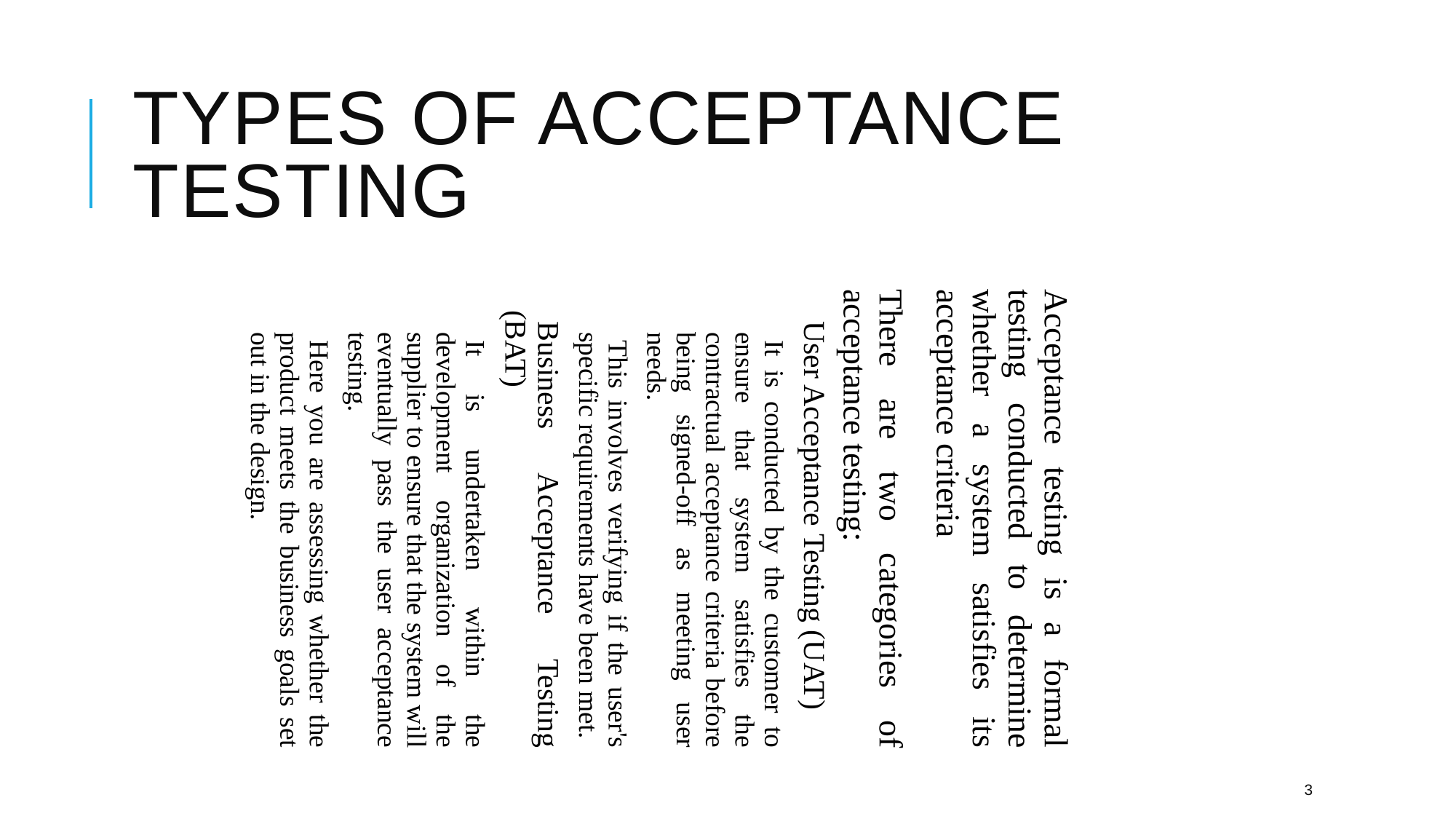

Types of Acceptance Testing
Acceptance testing is a formal testing conducted to determine whether a system satisfies its acceptance criteria
There are two categories of acceptance testing:
User Acceptance Testing (UAT)
It is conducted by the customer to ensure that system satisfies the contractual acceptance criteria before being signed-off as meeting user needs.
This involves verifying if the user's specific requirements have been met.
Business Acceptance Testing (BAT)
It is undertaken within the development organization of the supplier to ensure that the system will eventually pass the user acceptance testing.
Here you are assessing whether the product meets the business goals set out in the design.

3